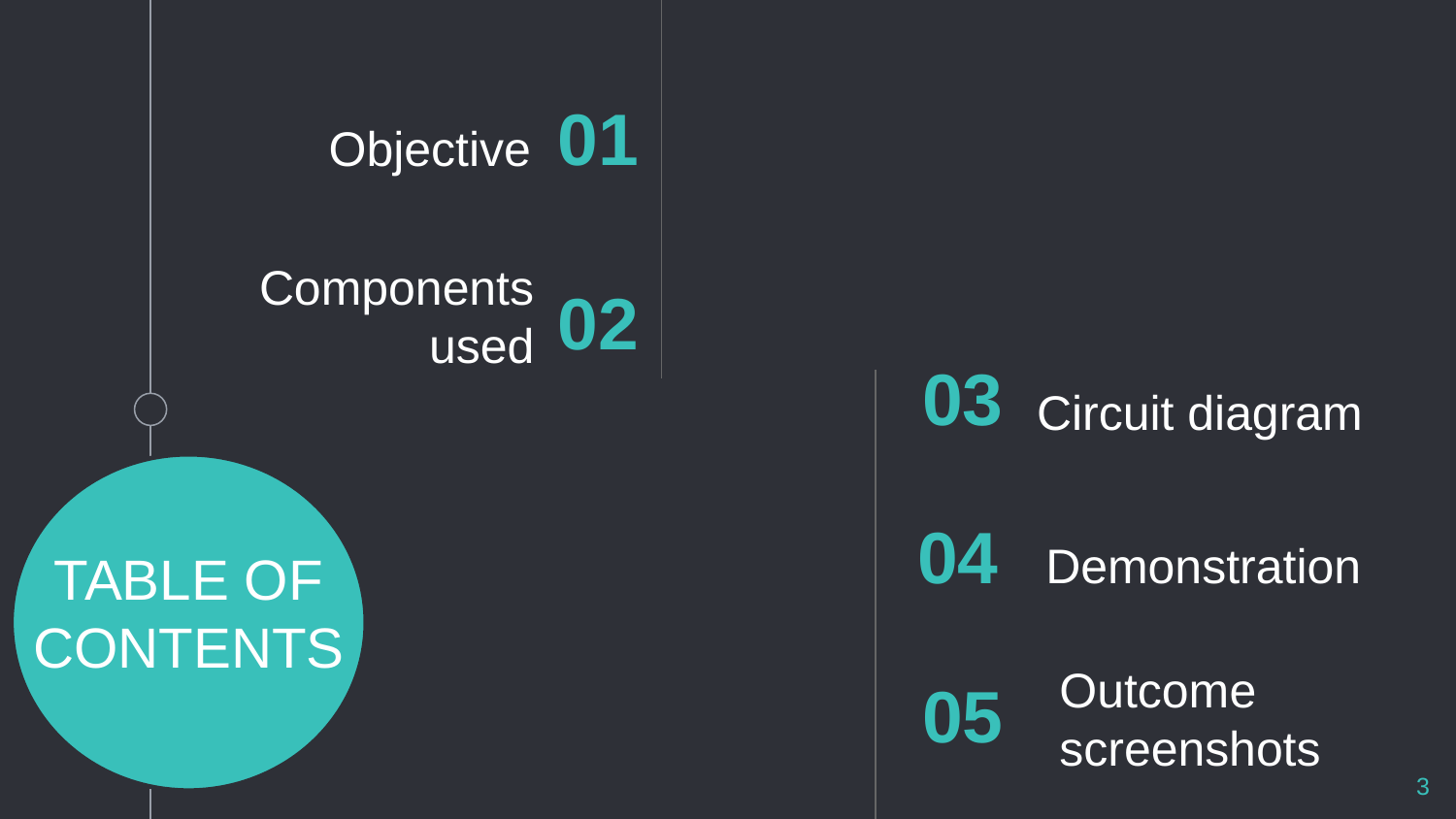

01
Objective
02
Components used
03
Circuit diagram

04
Demonstration
TABLE OF CONTENTS
05
Outcome screenshots
3